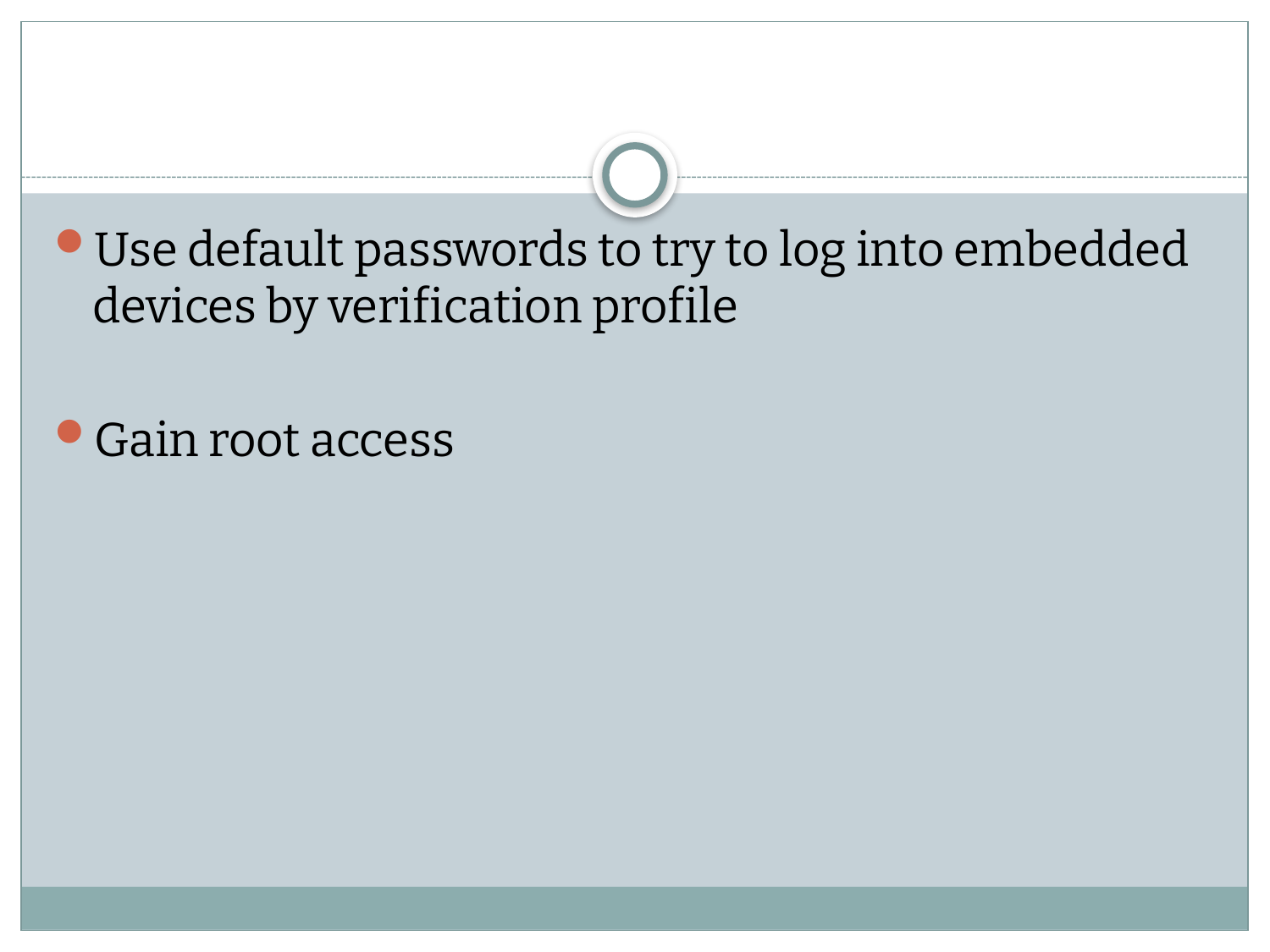

#
Use default passwords to try to log into embedded devices by verification profile

Gain root access